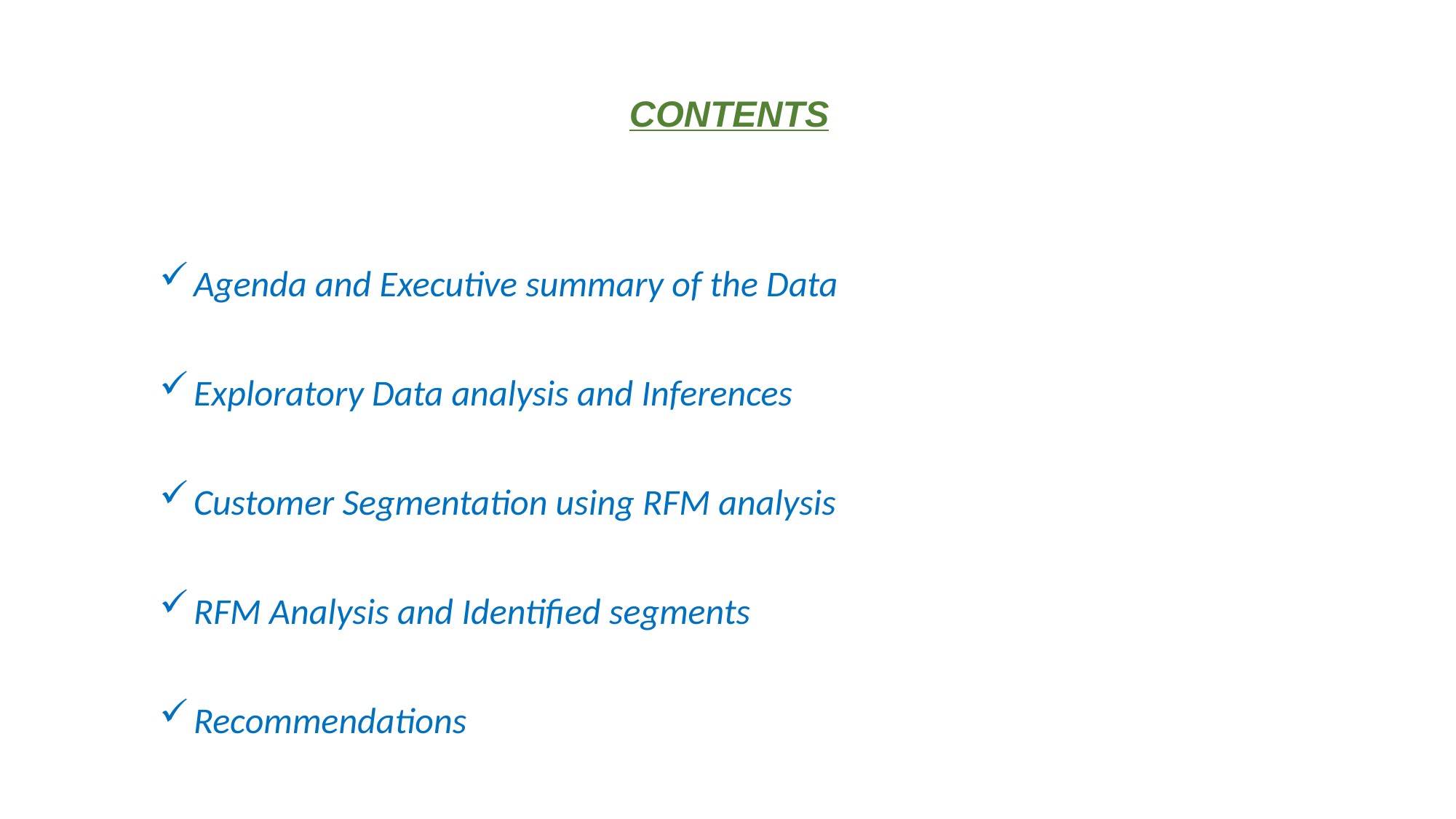

CONTENTS
Agenda and Executive summary of the Data
Exploratory Data analysis and Inferences
Customer Segmentation using RFM analysis
RFM Analysis and Identified segments
Recommendations